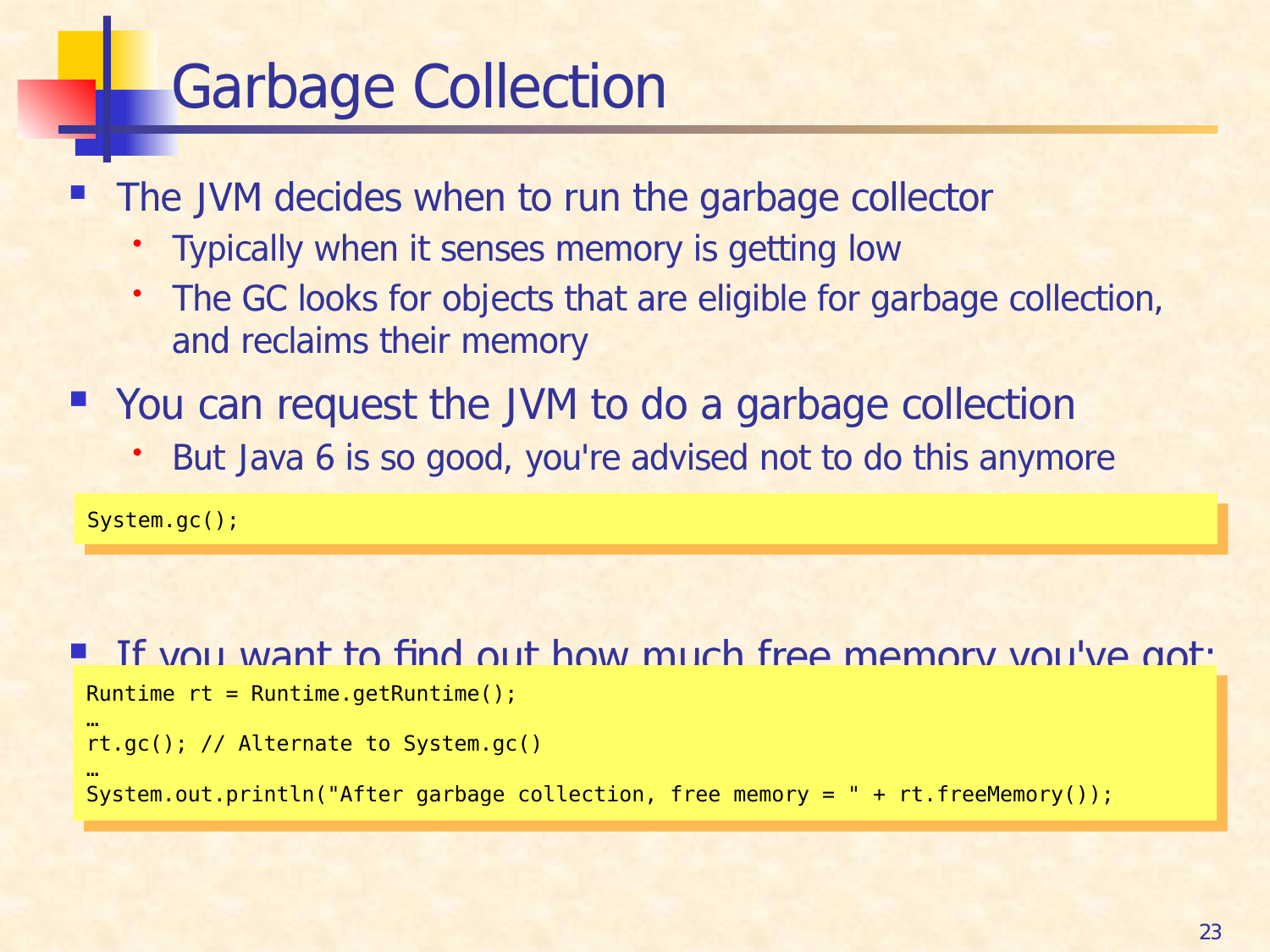

# Garbage Collection
The JVM decides when to run the garbage collector
Typically when it senses memory is getting low
The GC looks for objects that are eligible for garbage collection, and reclaims their memory
You can request the JVM to do a garbage collection
But Java 6 is so good, you're advised not to do this anymore

If you want to find out how much free memory you've got:

System.gc();
Runtime rt = Runtime.getRuntime();
…
rt.gc(); // Alternate to System.gc()
…
System.out.println("After garbage collection, free memory = " + rt.freeMemory());
23